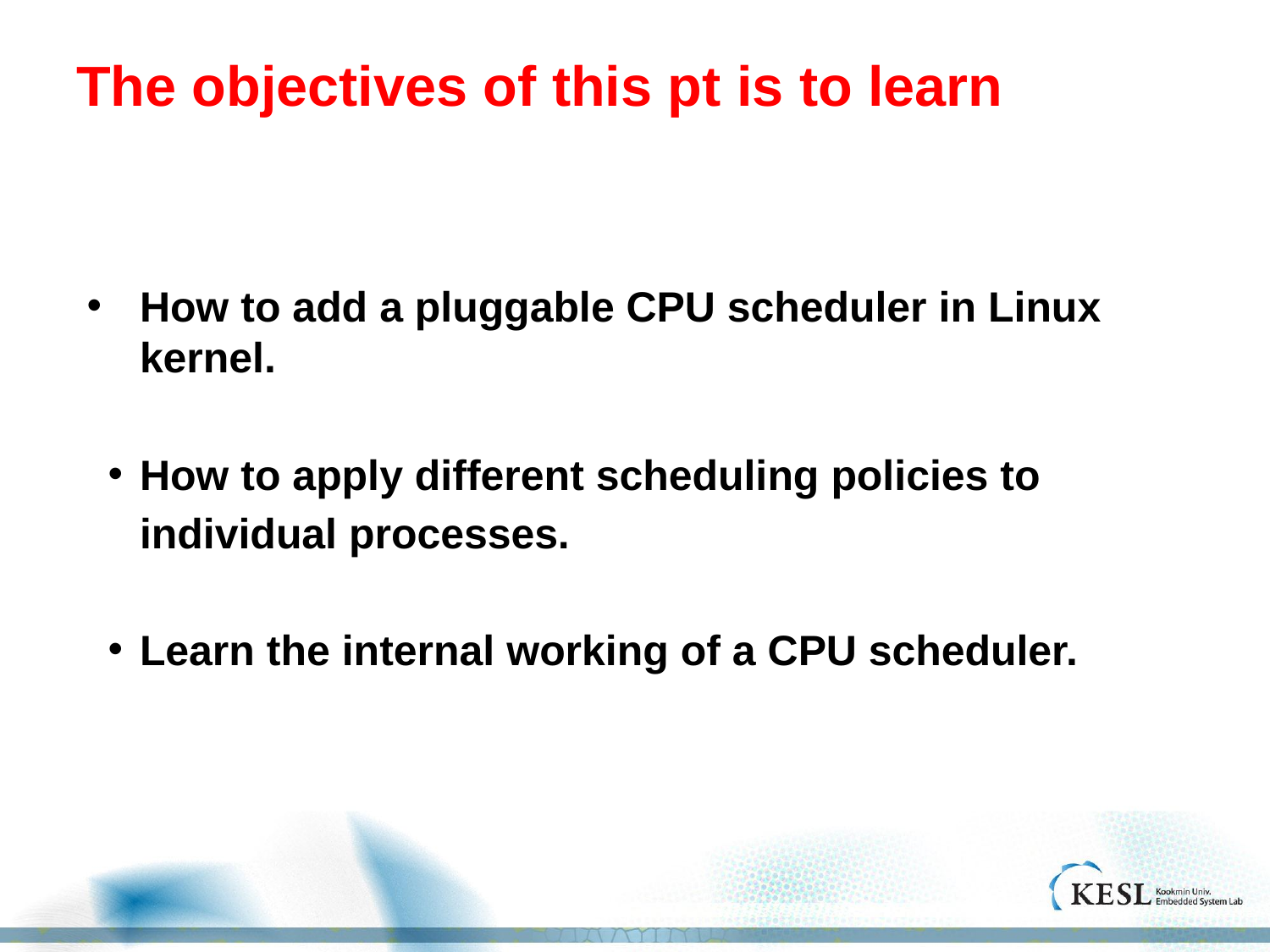

# The objectives of this pt is to learn

How to add a pluggable CPU scheduler in Linux kernel.

How to apply different scheduling policies to individual processes.

Learn the internal working of a CPU scheduler.